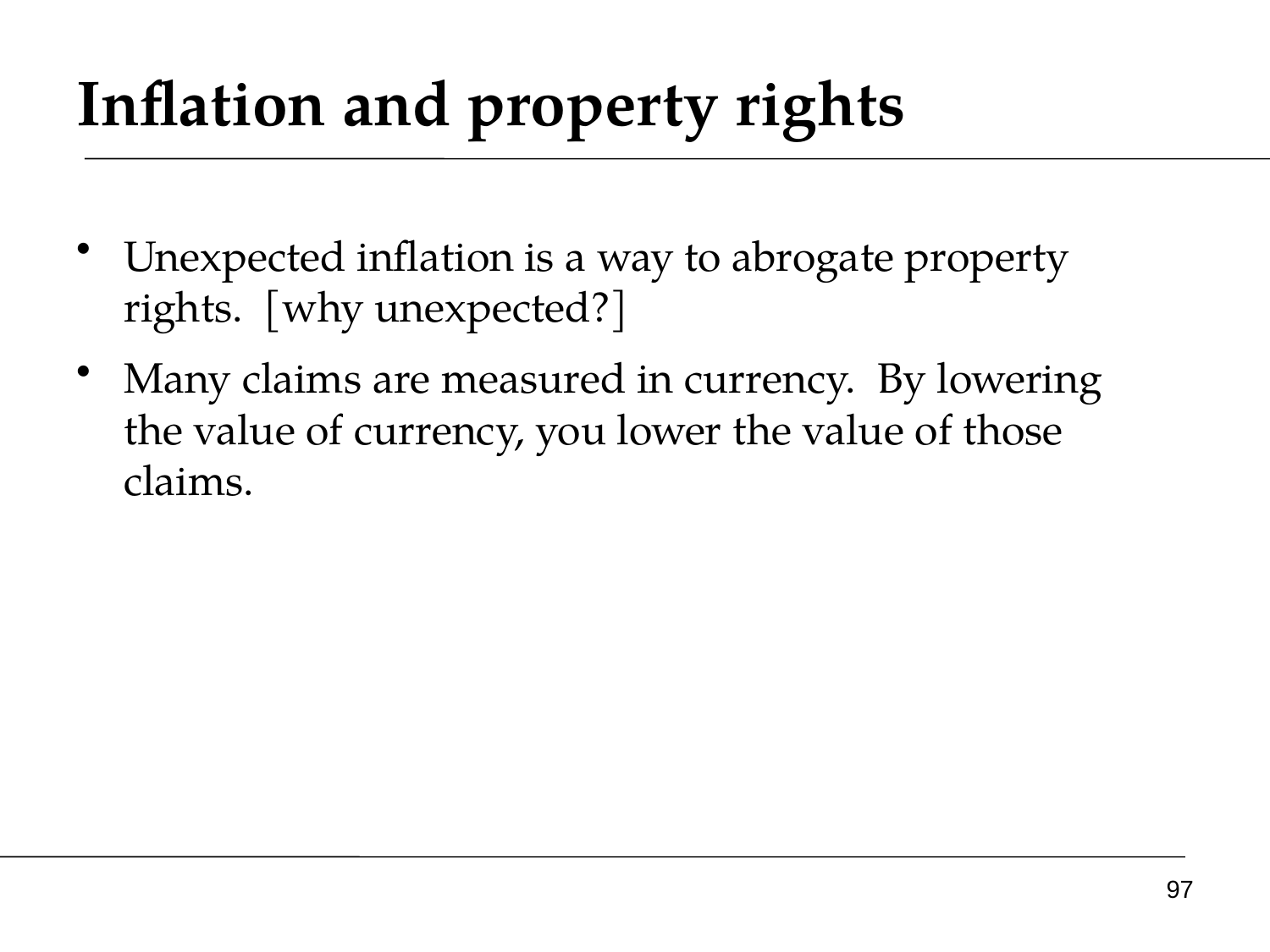

Inflation and property rights
Unexpected inflation is a way to abrogate property rights.  [why unexpected?]
Many claims are measured in currency.  By lowering the value of currency, you lower the value of those claims.
97